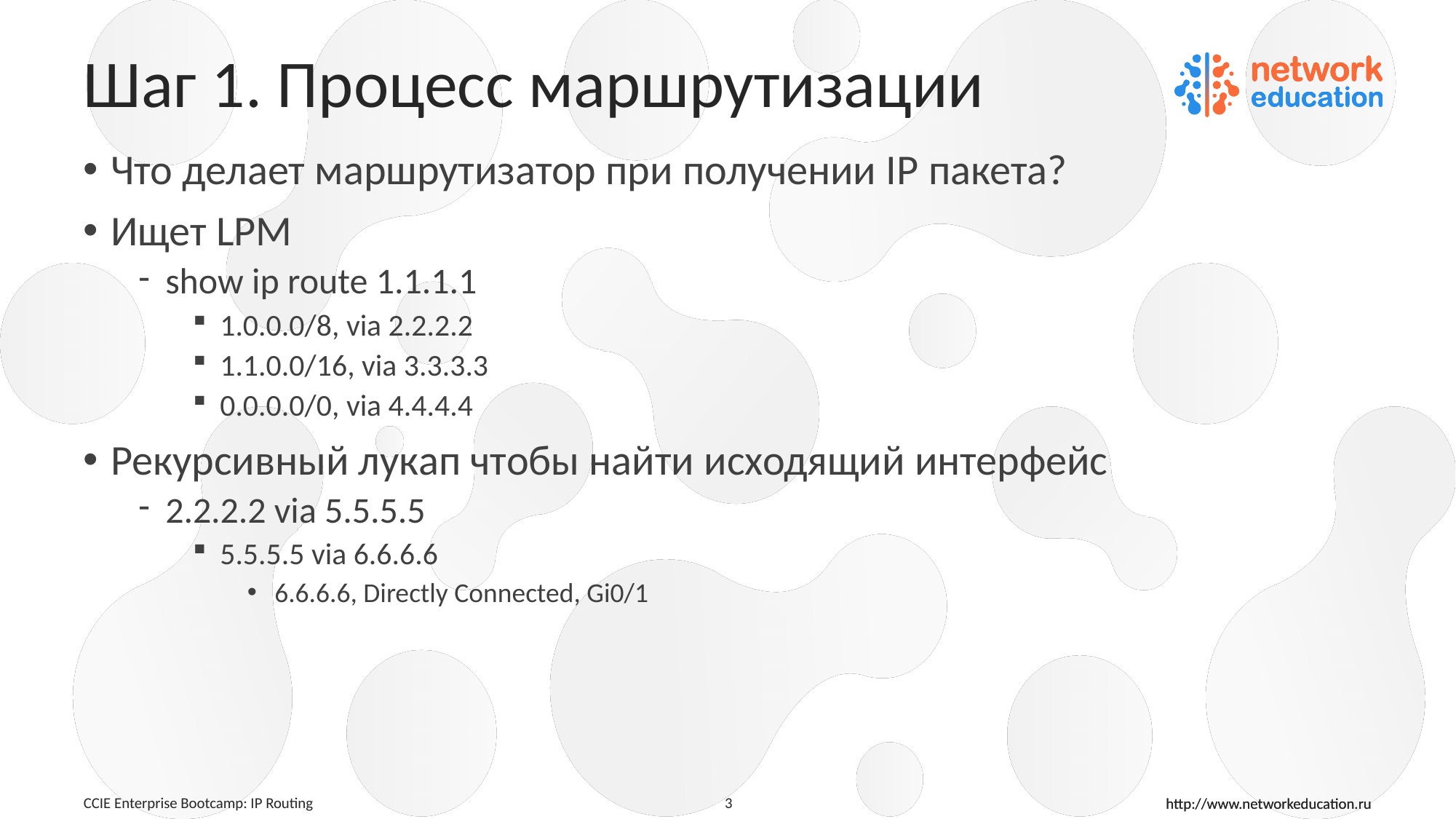

# Шаг 1. Процесс маршрутизации
Что делает маршрутизатор при получении IP пакета?
Ищет LPM
show ip route 1.1.1.1
1.0.0.0/8, via 2.2.2.2
1.1.0.0/16, via 3.3.3.3
0.0.0.0/0, via 4.4.4.4
Рекурсивный лукап чтобы найти исходящий интерфейс
2.2.2.2 via 5.5.5.5
5.5.5.5 via 6.6.6.6
6.6.6.6, Directly Connected, Gi0/1
CCIE Enterprise Bootcamp: IP Routing